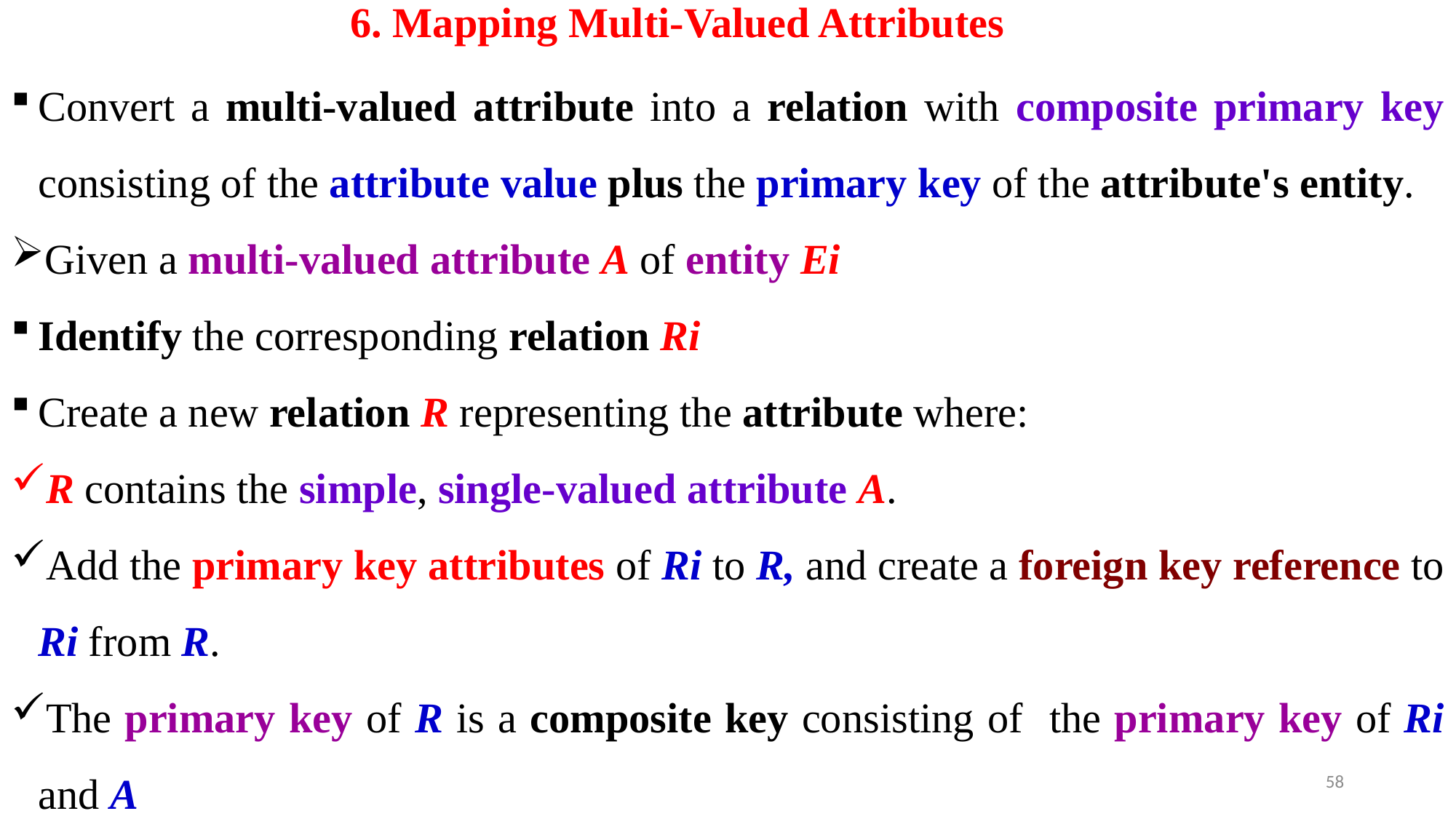

# 6. Mapping Multi-Valued Attributes
Convert a multi-valued attribute into a relation with composite primary key consisting of the attribute value plus the primary key of the attribute's entity.
Given a multi-valued attribute A of entity Ei
Identify the corresponding relation Ri
Create a new relation R representing the attribute where:
R contains the simple, single-valued attribute A.
Add the primary key attributes of Ri to R, and create a foreign key reference to Ri from R.
The primary key of R is a composite key consisting of  the primary key of Ri and A
58